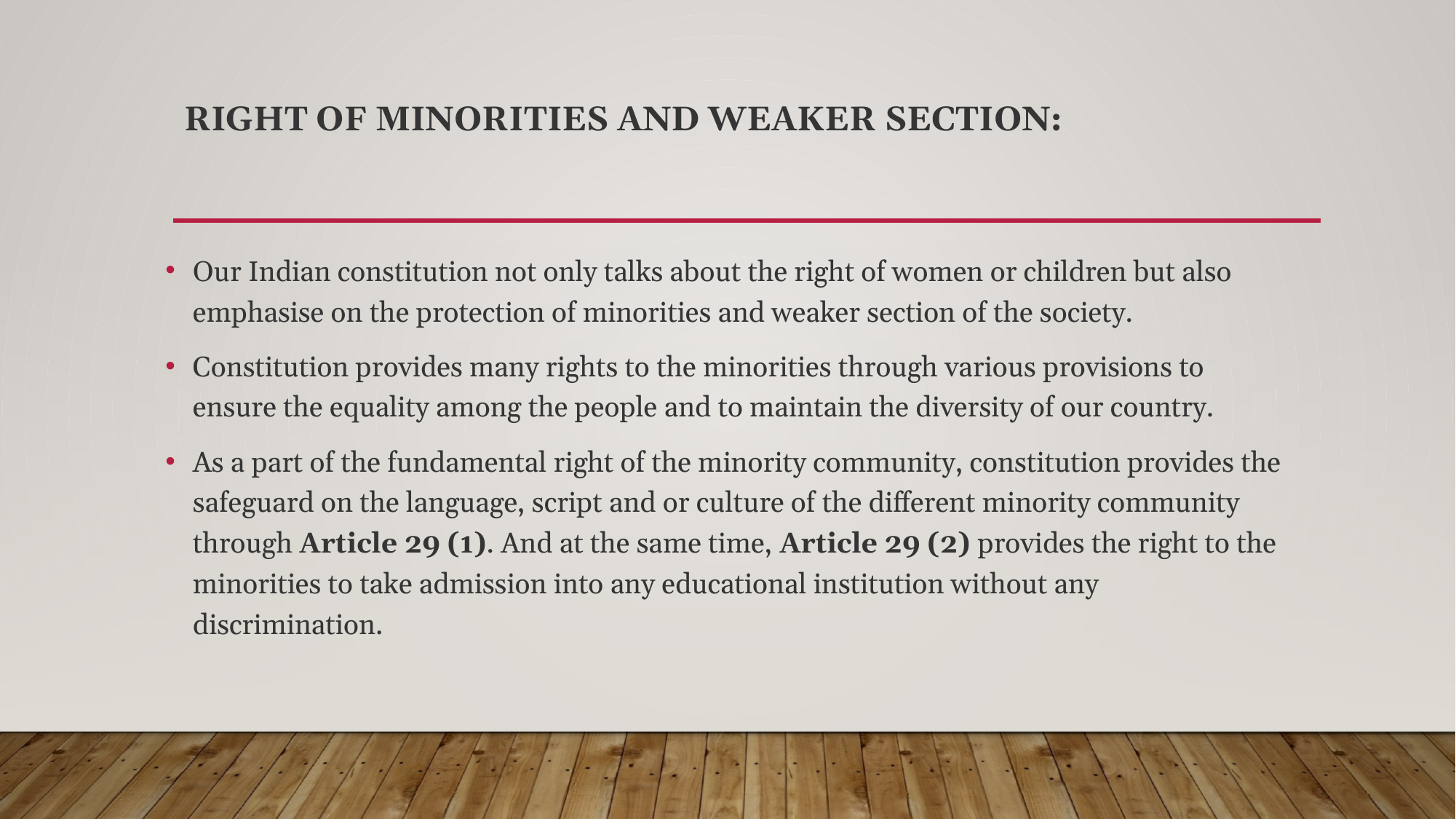

# Right of minorities and weaker section:
Our Indian constitution not only talks about the right of women or children but also emphasise on the protection of minorities and weaker section of the society.
Constitution provides many rights to the minorities through various provisions to ensure the equality among the people and to maintain the diversity of our country.
As a part of the fundamental right of the minority community, constitution provides the safeguard on the language, script and or culture of the different minority community through Article 29 (1). And at the same time, Article 29 (2) provides the right to the minorities to take admission into any educational institution without any discrimination.